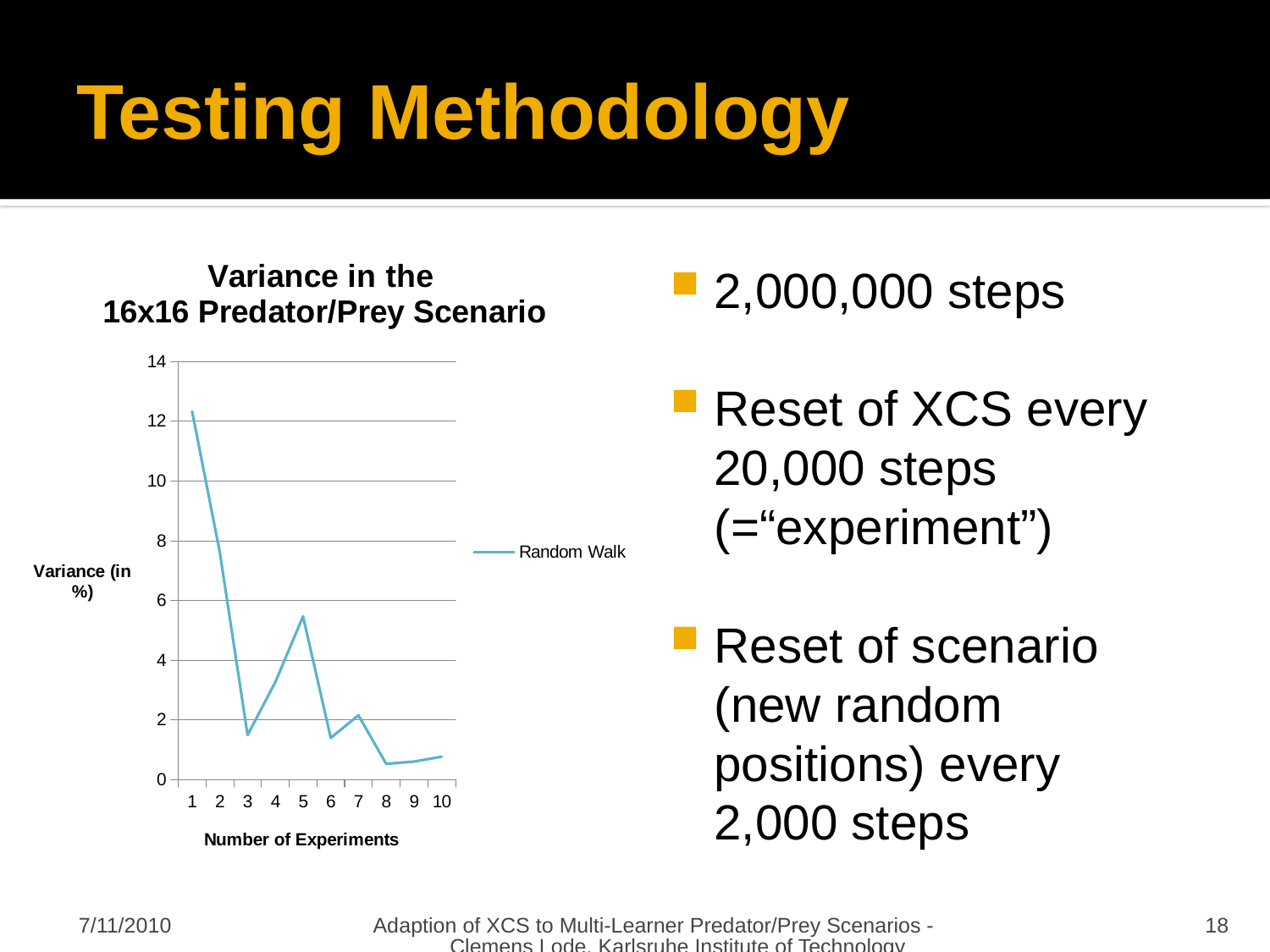

# Testing Methodology

### Chart: Variance in the
16x16 Predator/Prey Scenario

| Category | Random Walk |
|---|---|
| 1 | 12.33184 |
| 2 | 7.60580999999999 |
| 3 | 1.48905 |
| 4 | 3.26521 |
| 5 | 5.46544 |
| 6 | 1.39381 |
| 7 | 2.1498 |
| 8 | 0.525160000000002 |
| 9 | 0.60069 |
| 10 | 0.764090000000001 |
2,000,000 steps

Reset of XCS every 20,000 steps (=“experiment”)

Reset of scenario (new random positions) every 2,000 steps

7/11/2010
Adaption of XCS to Multi-Learner Predator/Prey Scenarios -                                             Clemens Lode, Karlsruhe Institute of Technology
18